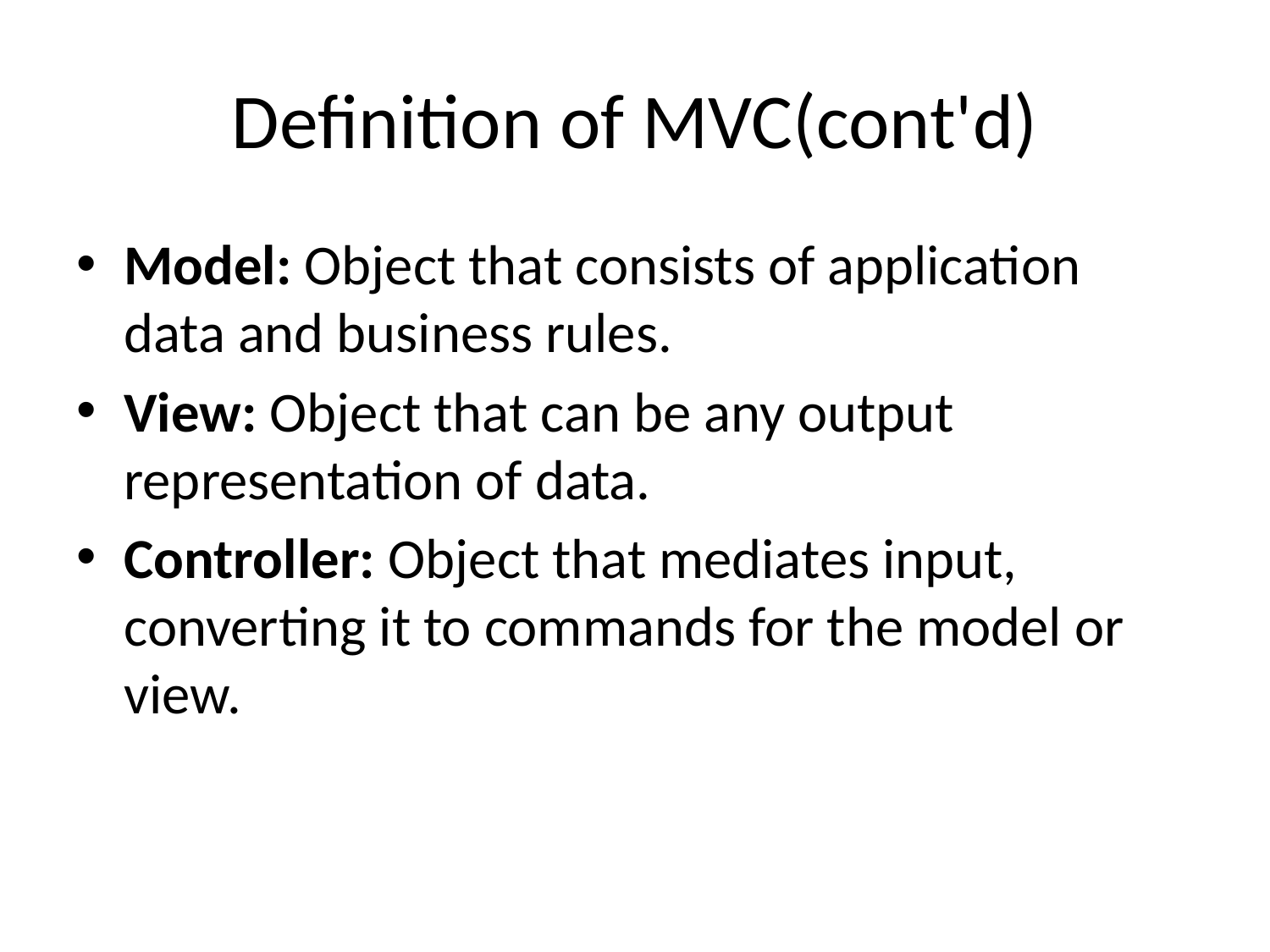

# Definition of MVC(cont'd)
Model: Object that consists of application data and business rules.
View: Object that can be any output representation of data.
Controller: Object that mediates input, converting it to commands for the model or view.